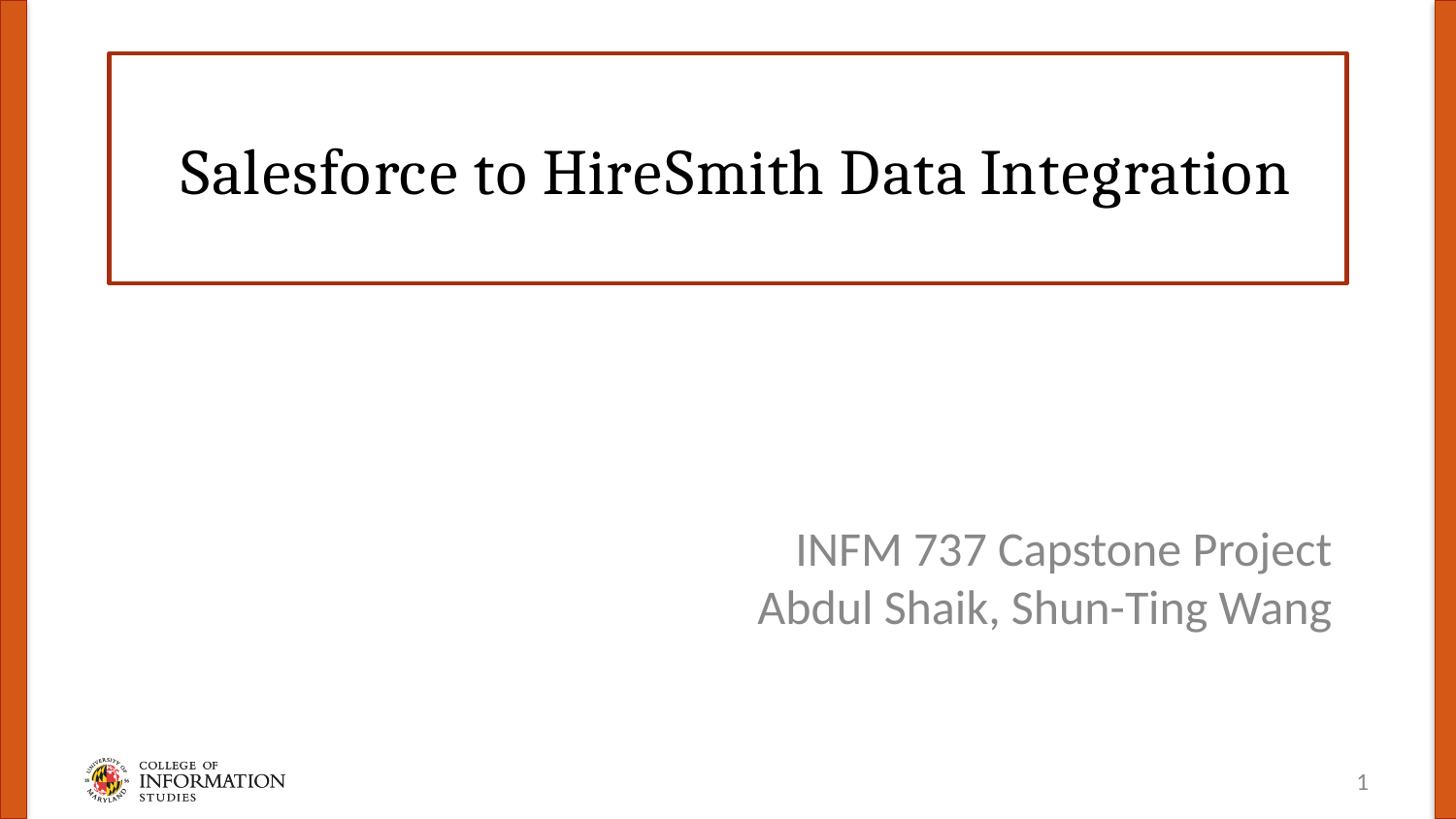

# Salesforce to HireSmith Data Integration
INFM 737 Capstone Project
Abdul Shaik, Shun-Ting Wang
1